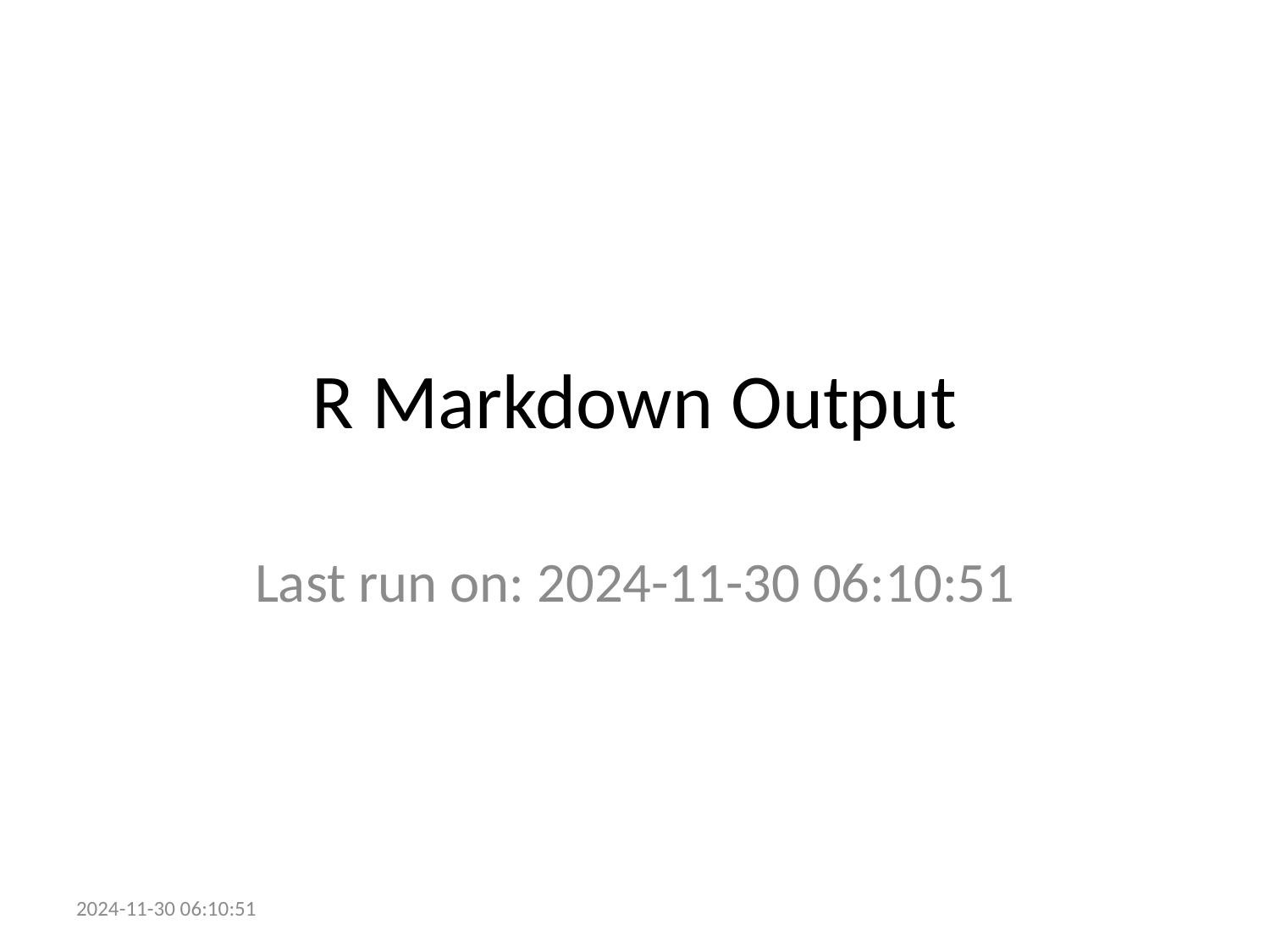

# R Markdown Output
Last run on: 2024-11-30 06:10:51
2024-11-30 06:10:51